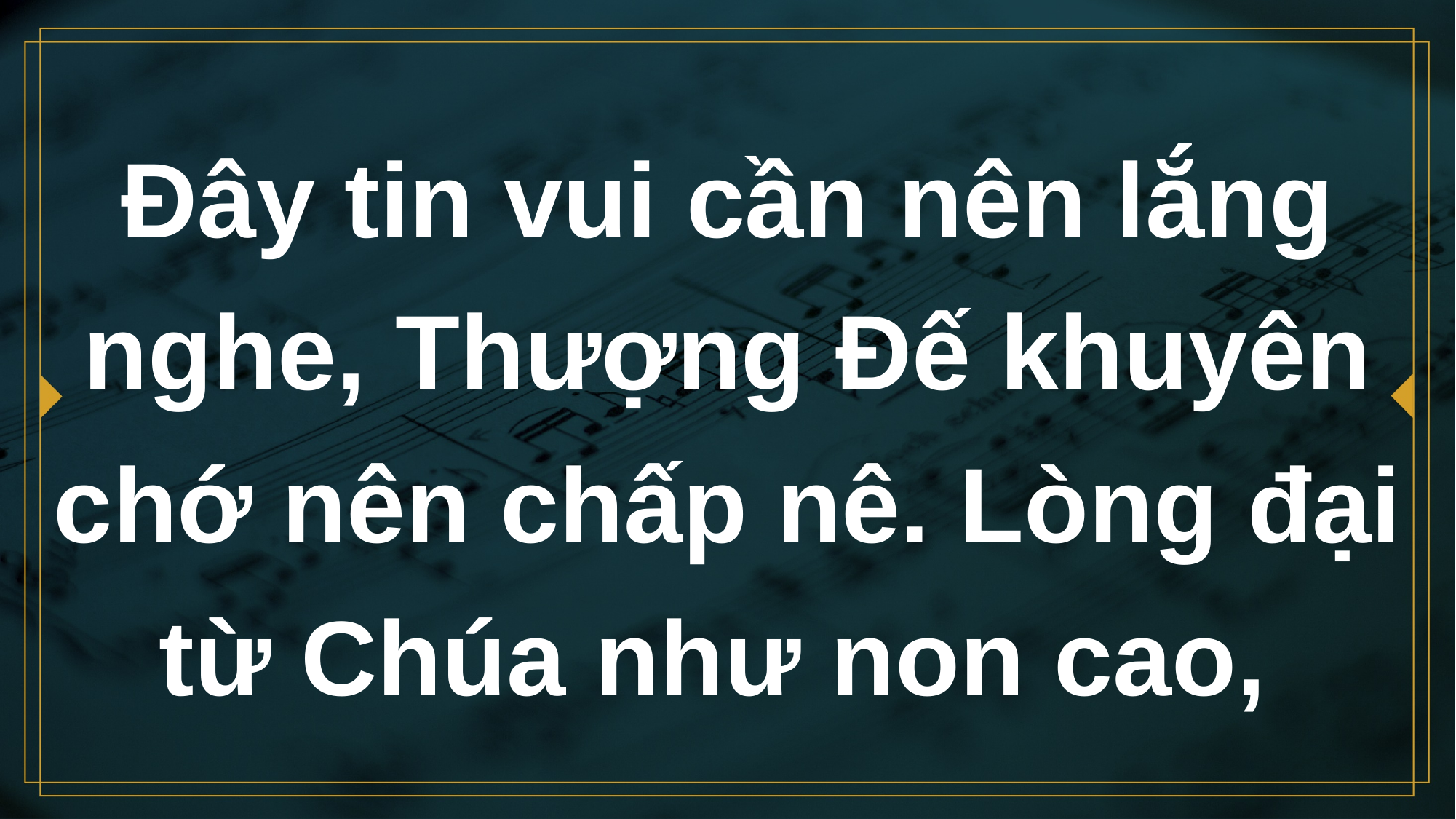

# Đây tin vui cần nên lắng nghe, Thượng Đế khuyên chớ nên chấp nê. Lòng đại từ Chúa như non cao,